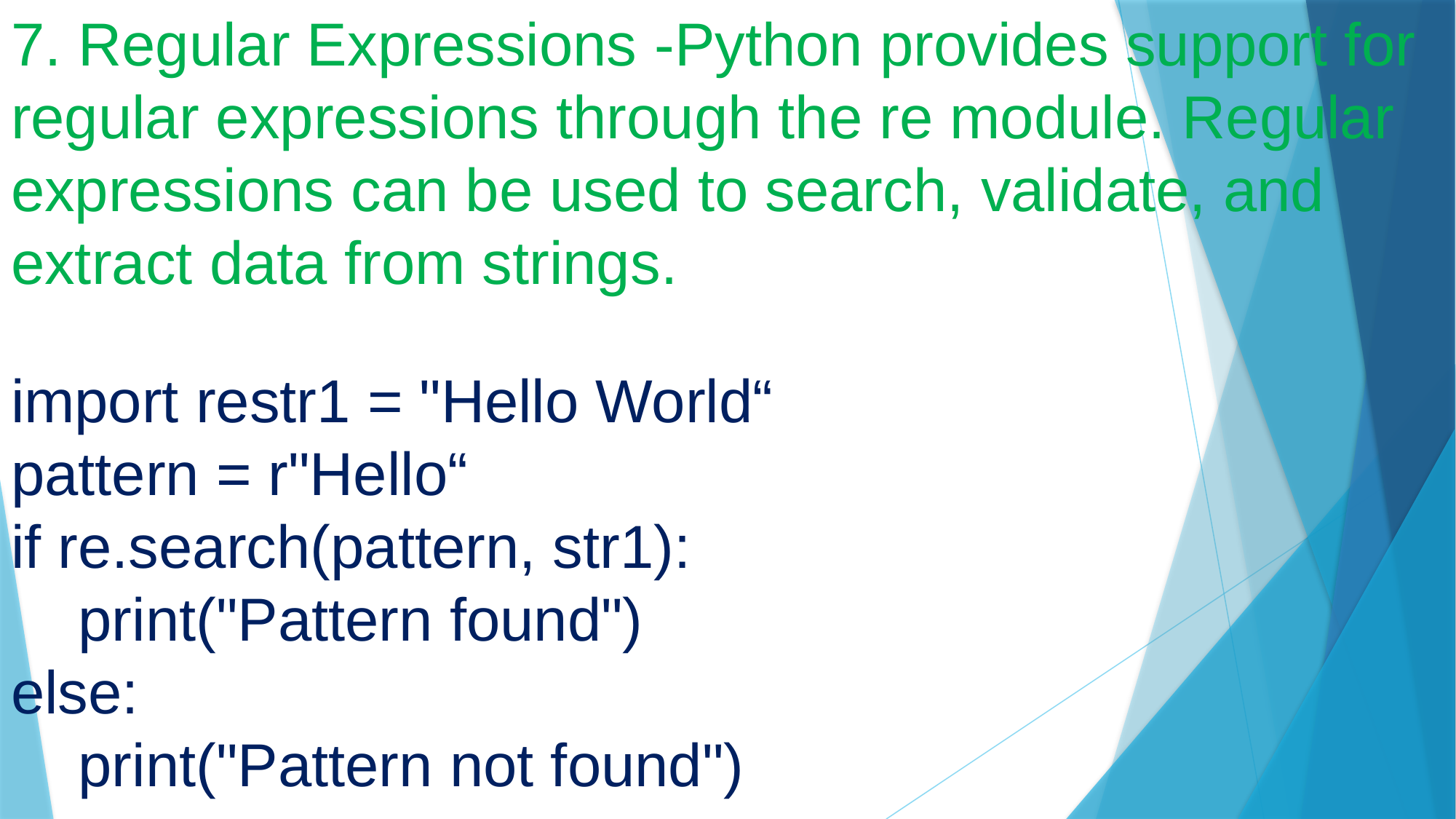

# 7. Regular Expressions -Python provides support for regular expressions through the re module. Regular expressions can be used to search, validate, and extract data from strings. import restr1 = "Hello World“ pattern = r"Hello“ if re.search(pattern, str1): print("Pattern found") else: print("Pattern not found")